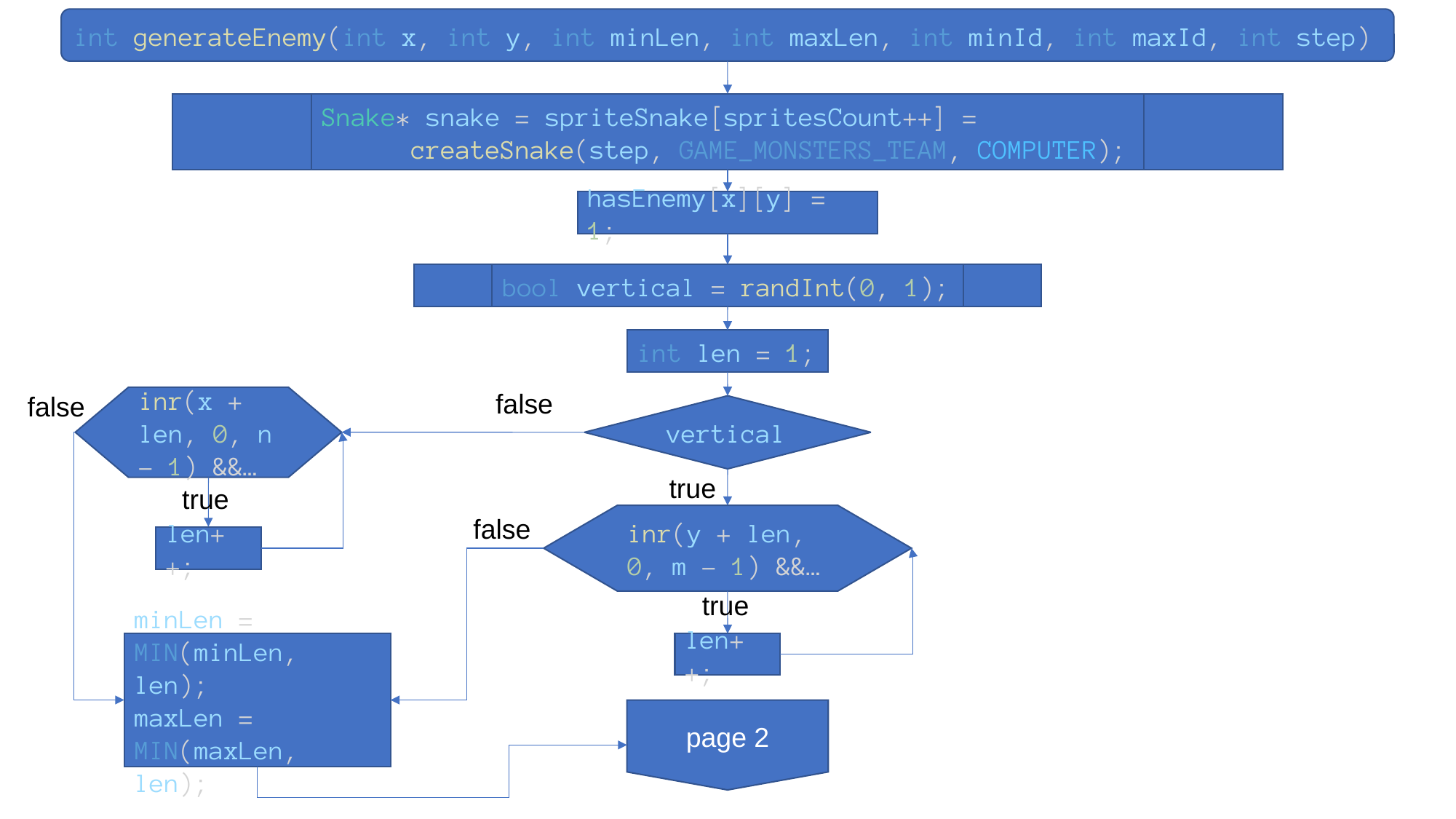

int generateEnemy(int x, int y, int minLen, int maxLen, int minId, int maxId, int step)
Snake* snake = spriteSnake[spritesCount++] =
      createSnake(step, GAME_MONSTERS_TEAM, COMPUTER);
hasEnemy[x][y] = 1;
bool vertical = randInt(0, 1);
int len = 1;
false
false
inr(x + len, 0, n - 1) &&…
vertical
true
true
inr(y + len, 0, m - 1) &&…
false
len++;
true
minLen = MIN(minLen, len);
maxLen = MIN(maxLen, len);
len++;
page 2